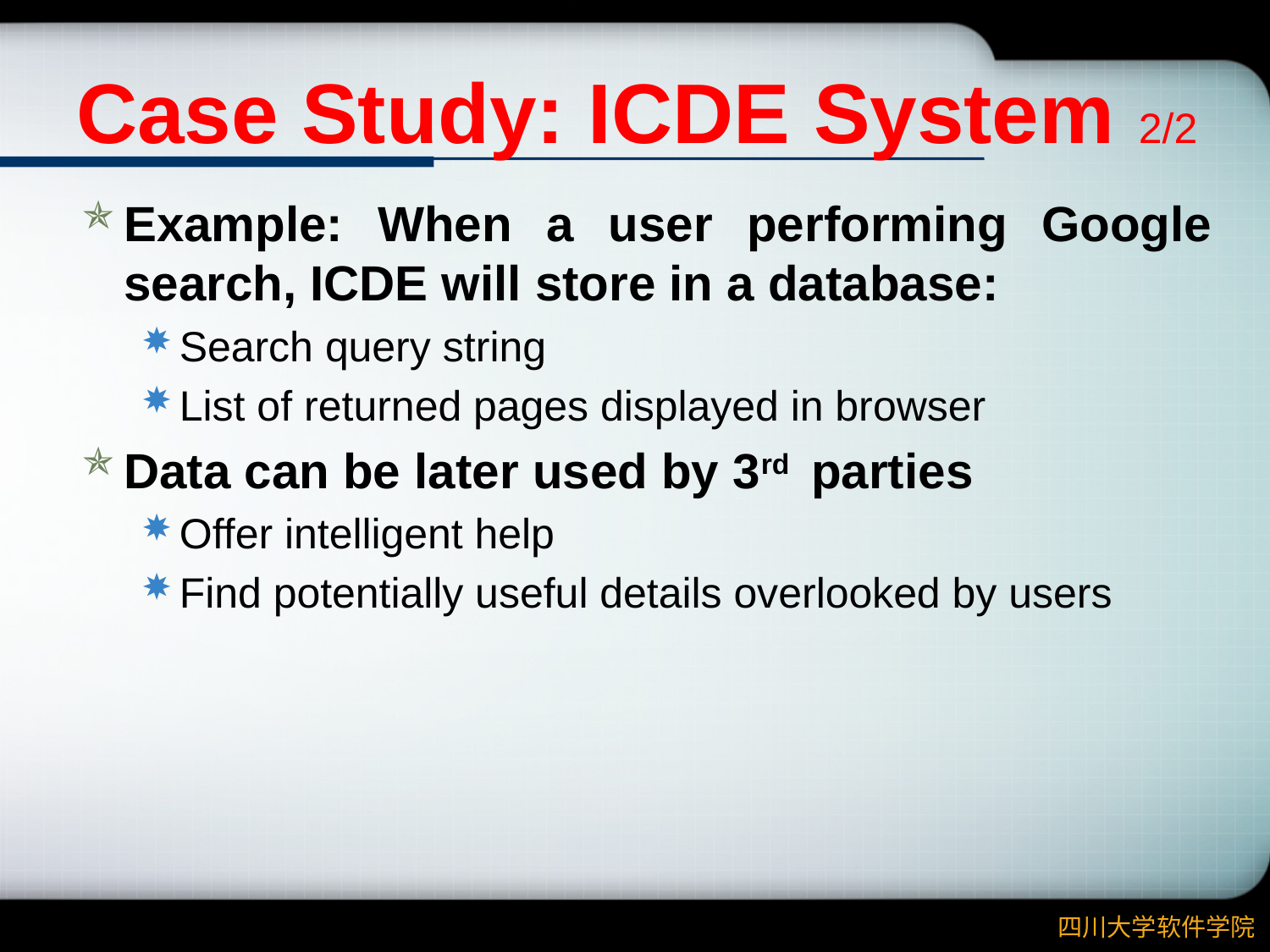

# Case Study: ICDE System 2/2
Example: When a user performing Google search, ICDE will store in a database:
Search query string
List of returned pages displayed in browser
Data can be later used by 3rd  parties
Offer intelligent help
Find potentially useful details overlooked by users